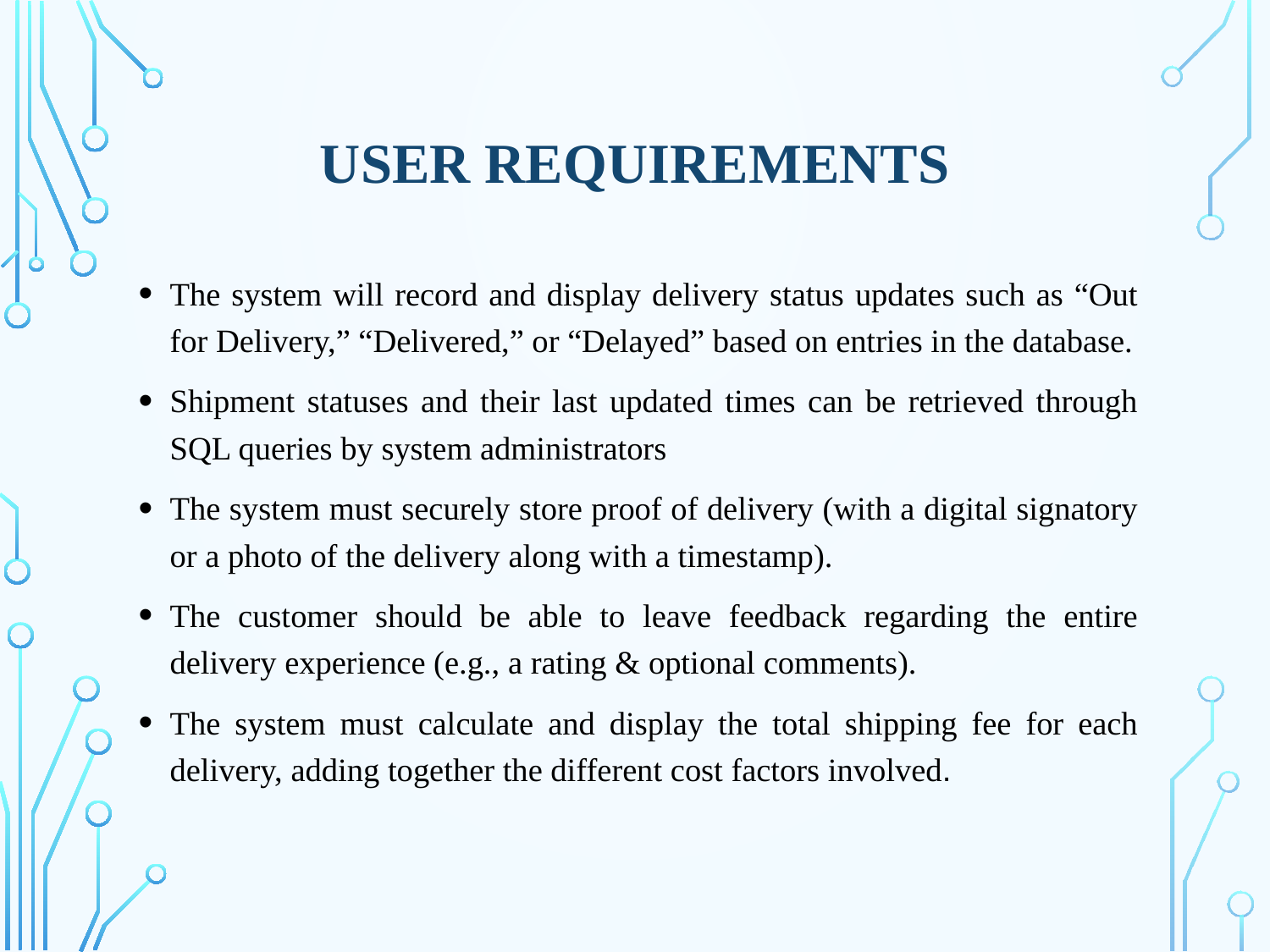

# User Requirements
The system will record and display delivery status updates such as “Out for Delivery,” “Delivered,” or “Delayed” based on entries in the database.
Shipment statuses and their last updated times can be retrieved through SQL queries by system administrators
The system must securely store proof of delivery (with a digital signatory or a photo of the delivery along with a timestamp).
The customer should be able to leave feedback regarding the entire delivery experience (e.g., a rating & optional comments).
The system must calculate and display the total shipping fee for each delivery, adding together the different cost factors involved.